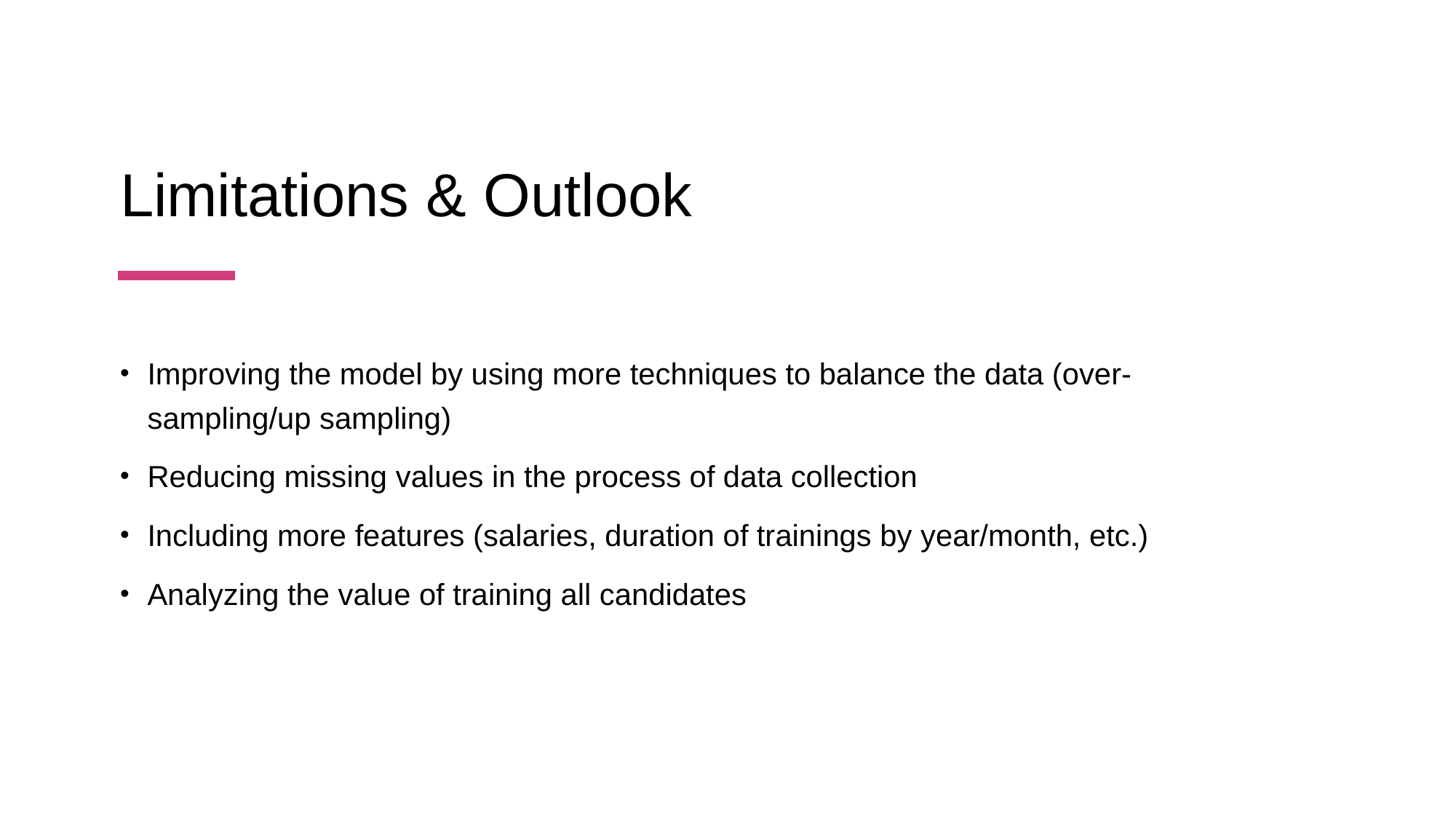

# Limitations & Outlook
Improving the model by using more techniques to balance the data (over-sampling/up sampling)
Reducing missing values in the process of data collection
Including more features (salaries, duration of trainings by year/month, etc.)
Analyzing the value of training all candidates